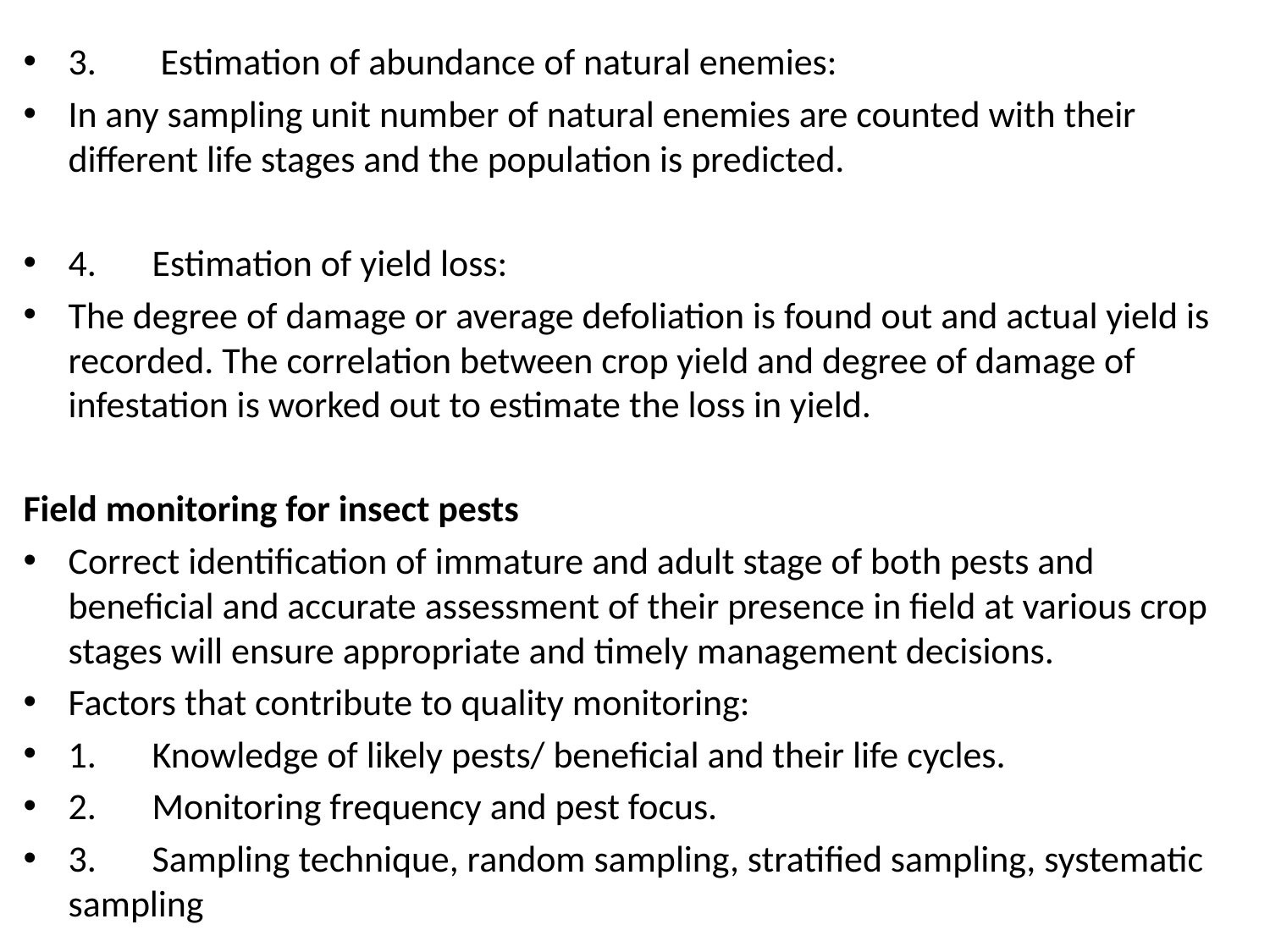

3.	 Estimation of abundance of natural enemies:
In any sampling unit number of natural enemies are counted with their different life stages and the population is predicted.

4.	Estimation of yield loss:
The degree of damage or average defoliation is found out and actual yield is recorded. The correlation between crop yield and degree of damage of infestation is worked out to estimate the loss in yield.

Field monitoring for insect pests
Correct identification of immature and adult stage of both pests and beneficial and accurate assessment of their presence in field at various crop stages will ensure appropriate and timely management decisions.
Factors that contribute to quality monitoring:
1.	Knowledge of likely pests/ beneficial and their life cycles.
2.	Monitoring frequency and pest focus.
3.	Sampling technique, random sampling, stratified sampling, systematic sampling